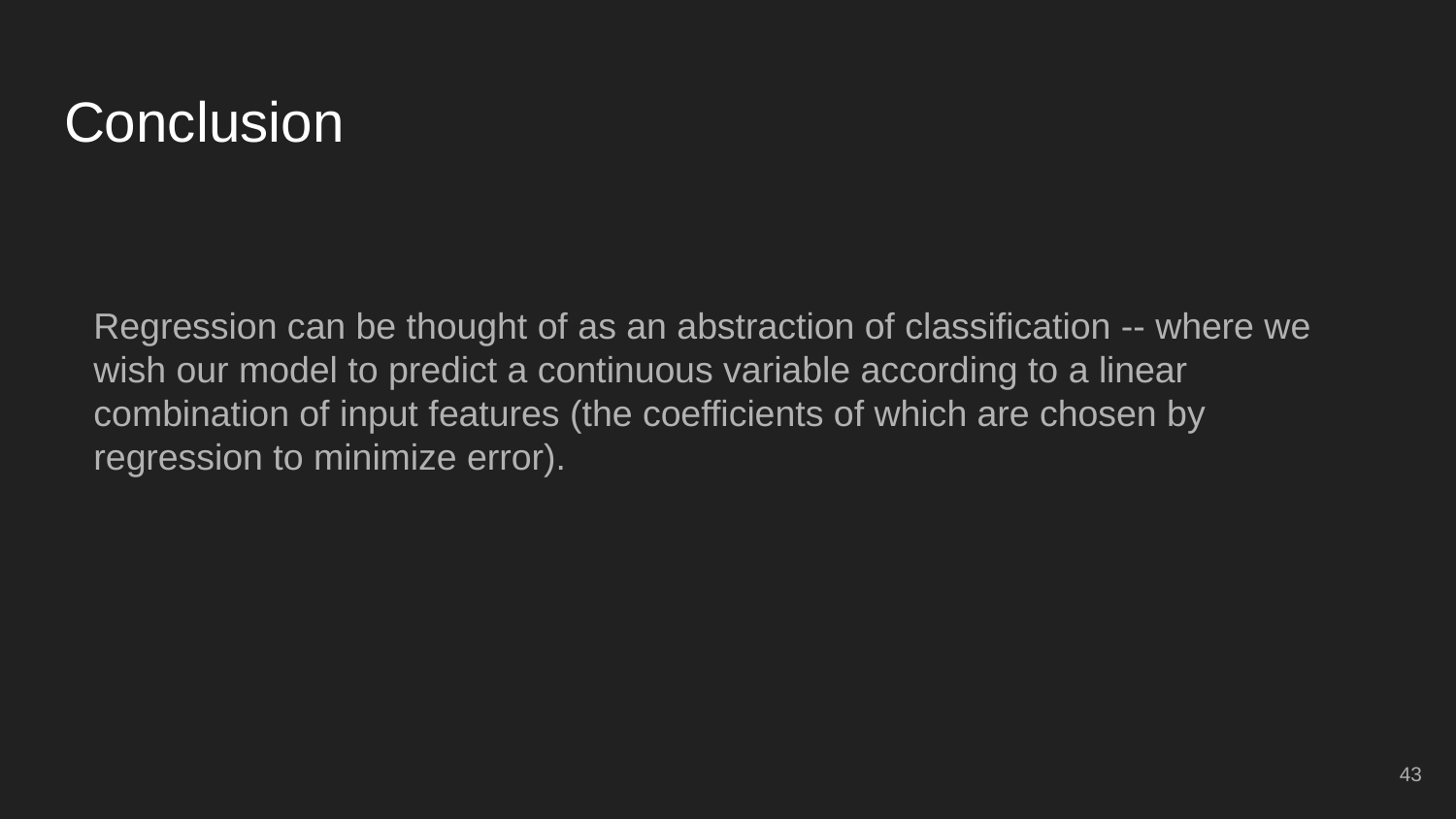

# Conclusion

Regression can be thought of as an abstraction of classification -- where we wish our model to predict a continuous variable according to a linear combination of input features (the coefficients of which are chosen by regression to minimize error).

43